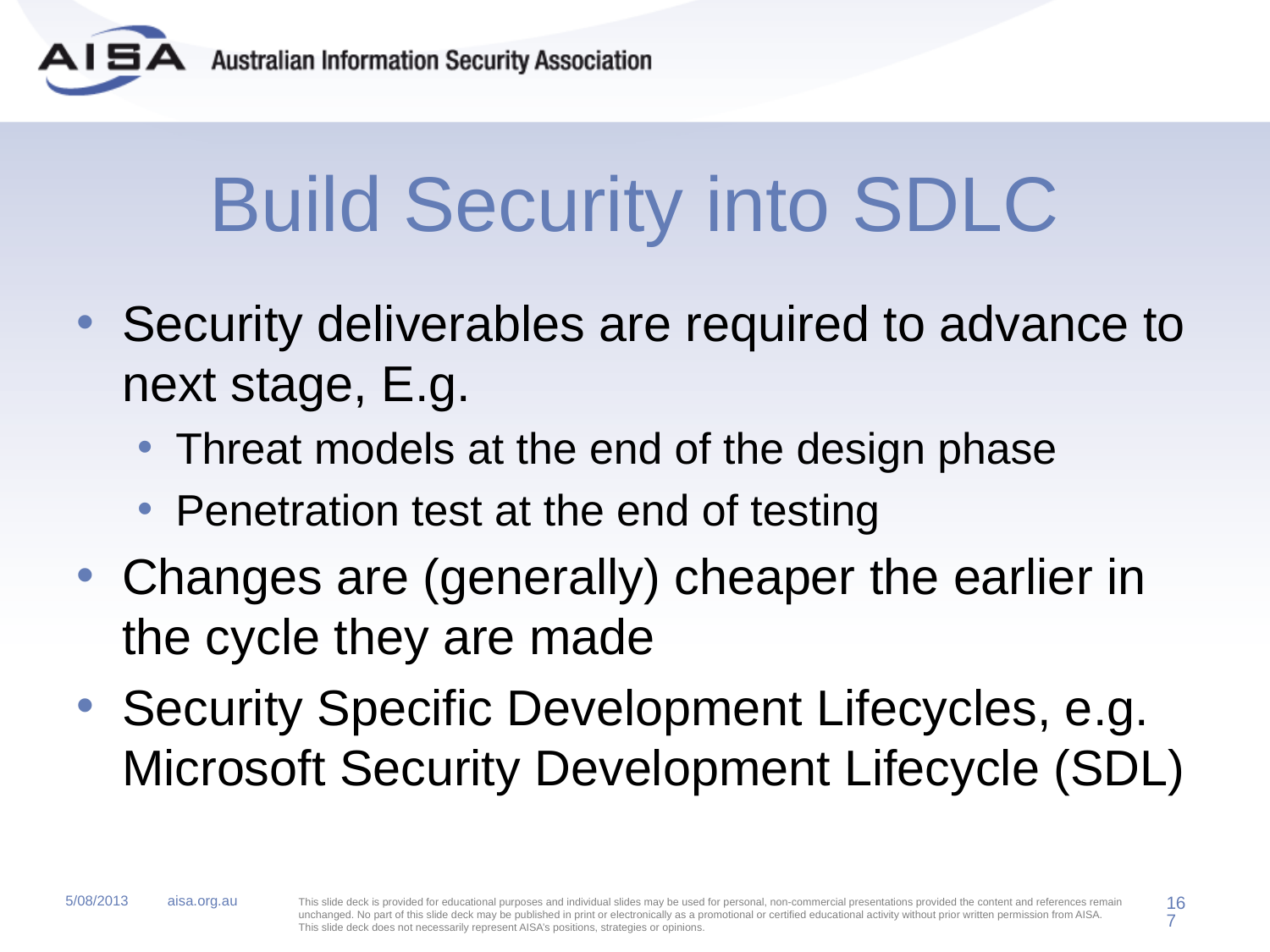

# Build Security into SDLC
Security deliverables are required to advance to next stage, E.g.
Threat models at the end of the design phase
Penetration test at the end of testing
Changes are (generally) cheaper the earlier in the cycle they are made
Security Specific Development Lifecycles, e.g. Microsoft Security Development Lifecycle (SDL)